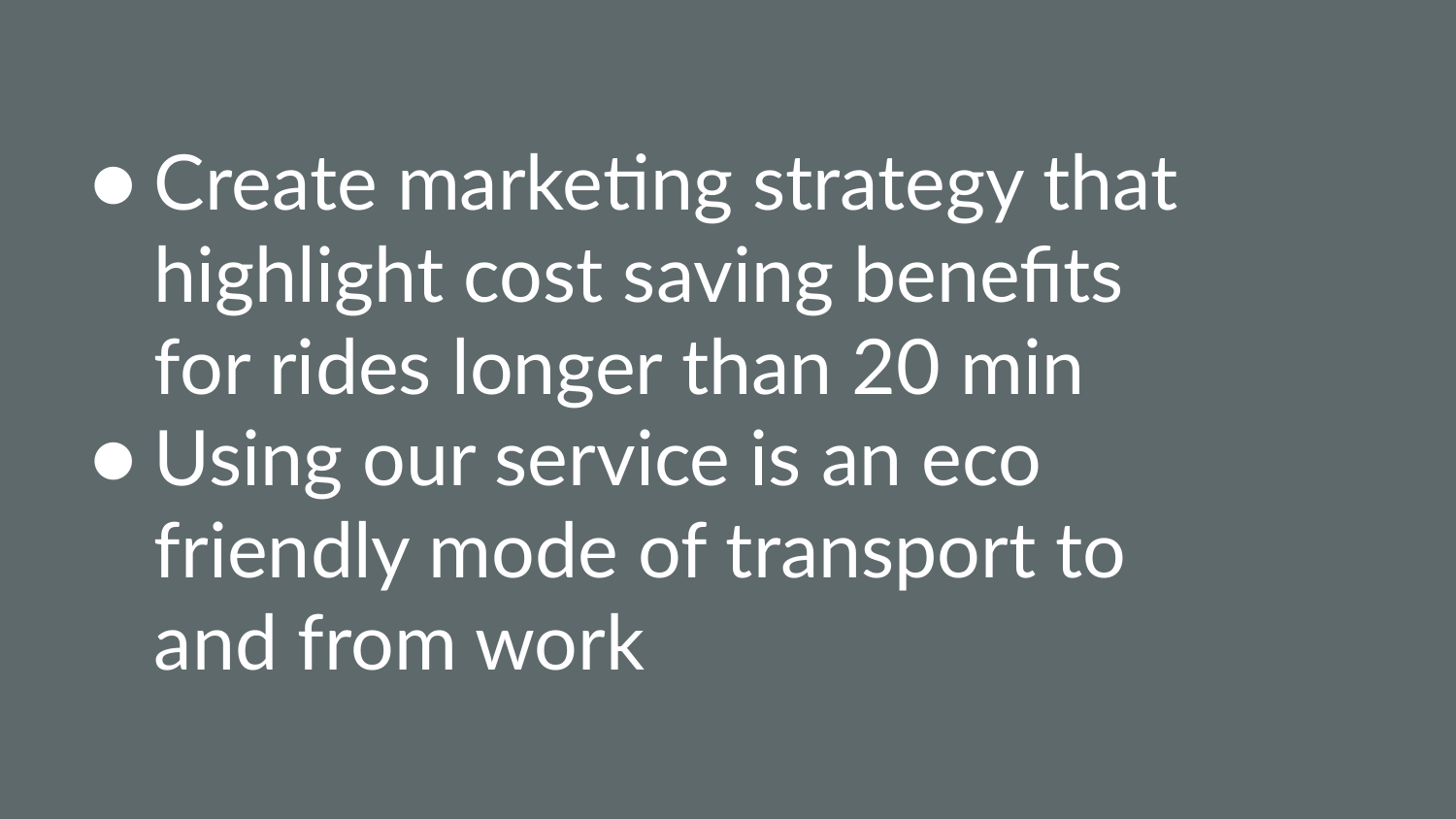

# Create marketing strategy that highlight cost saving benefits for rides longer than 20 min
Using our service is an eco friendly mode of transport to and from work